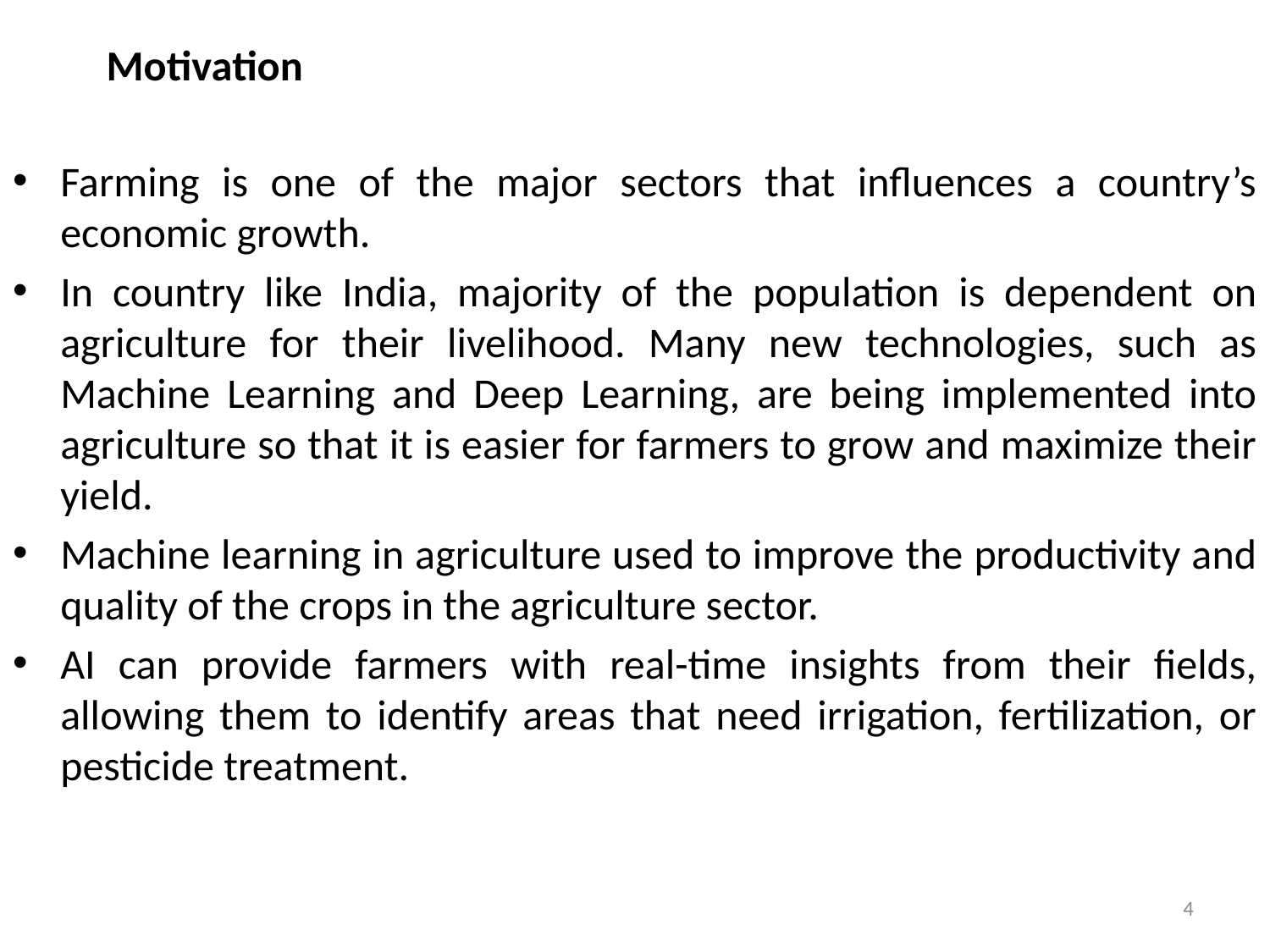

# Motivation
Farming is one of the major sectors that influences a country’s economic growth.
In country like India, majority of the population is dependent on agriculture for their livelihood. Many new technologies, such as Machine Learning and Deep Learning, are being implemented into agriculture so that it is easier for farmers to grow and maximize their yield.
Machine learning in agriculture used to improve the productivity and quality of the crops in the agriculture sector.
AI can provide farmers with real-time insights from their fields, allowing them to identify areas that need irrigation, fertilization, or pesticide treatment.
4